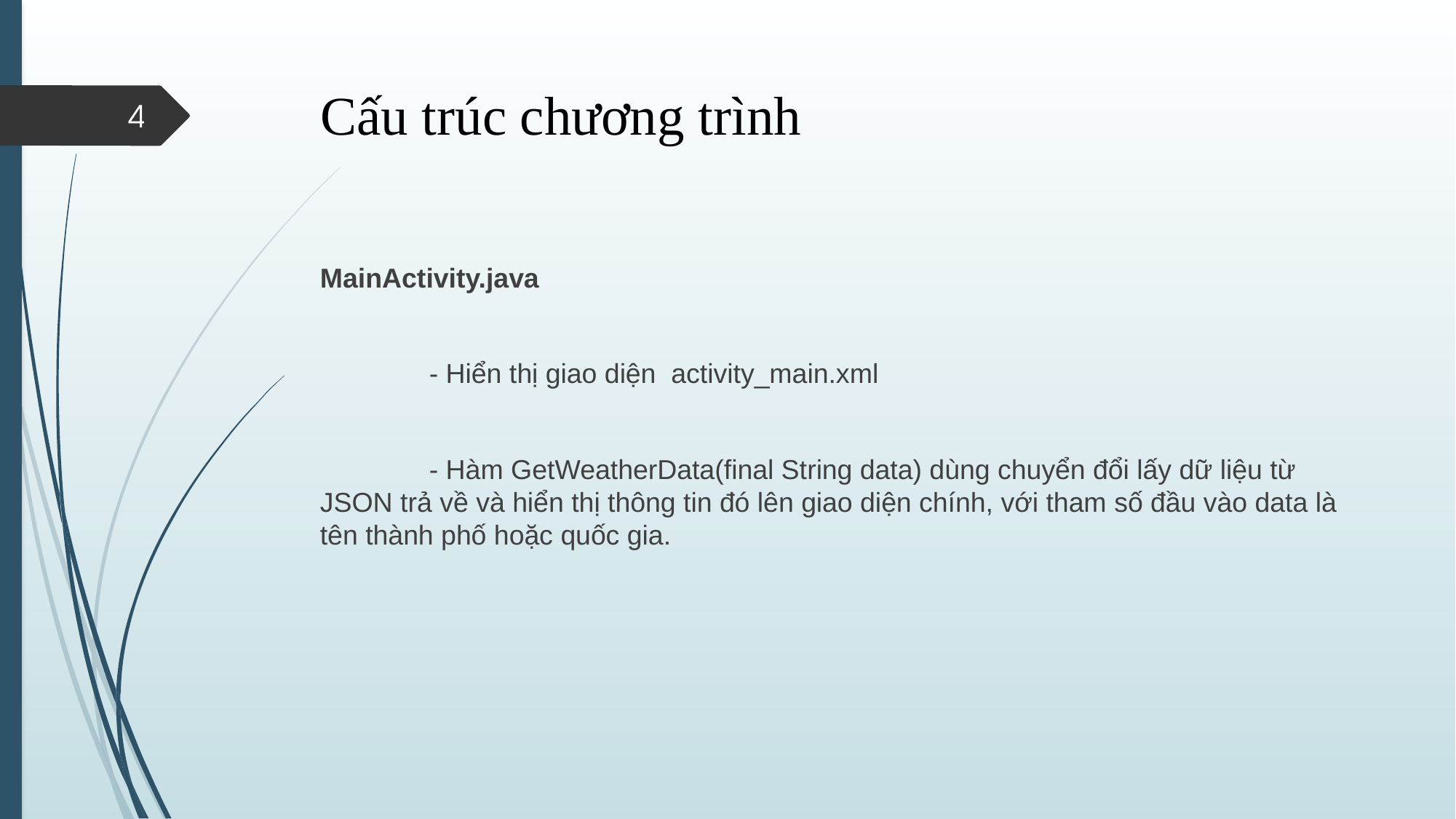

# Cấu trúc chương trình
4
MainActivity.java

	- Hiển thị giao diện  activity_main.xml

	- Hàm GetWeatherData(final String data) dùng chuyển đổi lấy dữ liệu từ JSON trả về và hiển thị thông tin đó lên giao diện chính, với tham số đầu vào data là tên thành phố hoặc quốc gia.